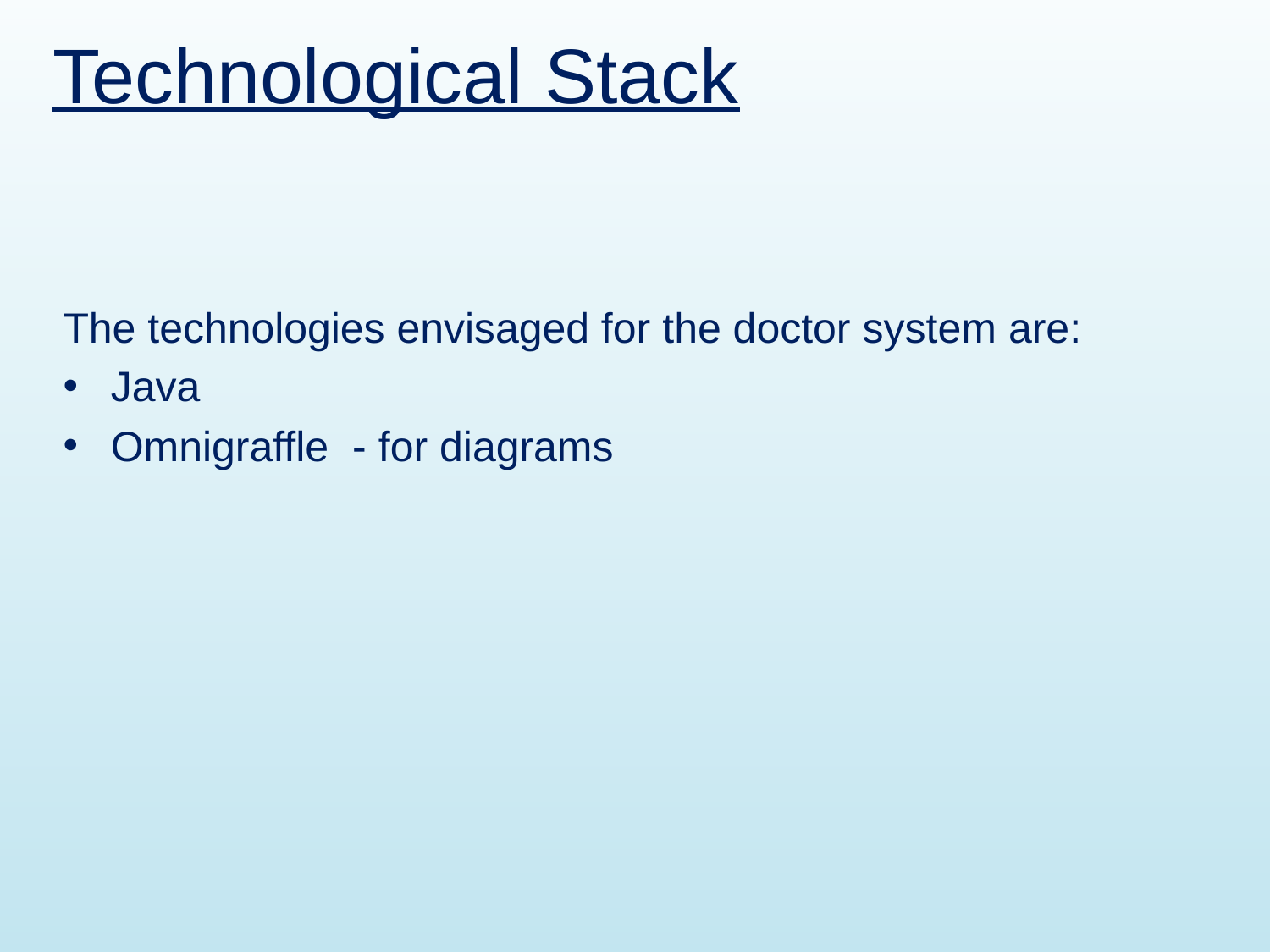

# Technological Stack
The technologies envisaged for the doctor system are:
Java
Omnigraffle  - for diagrams